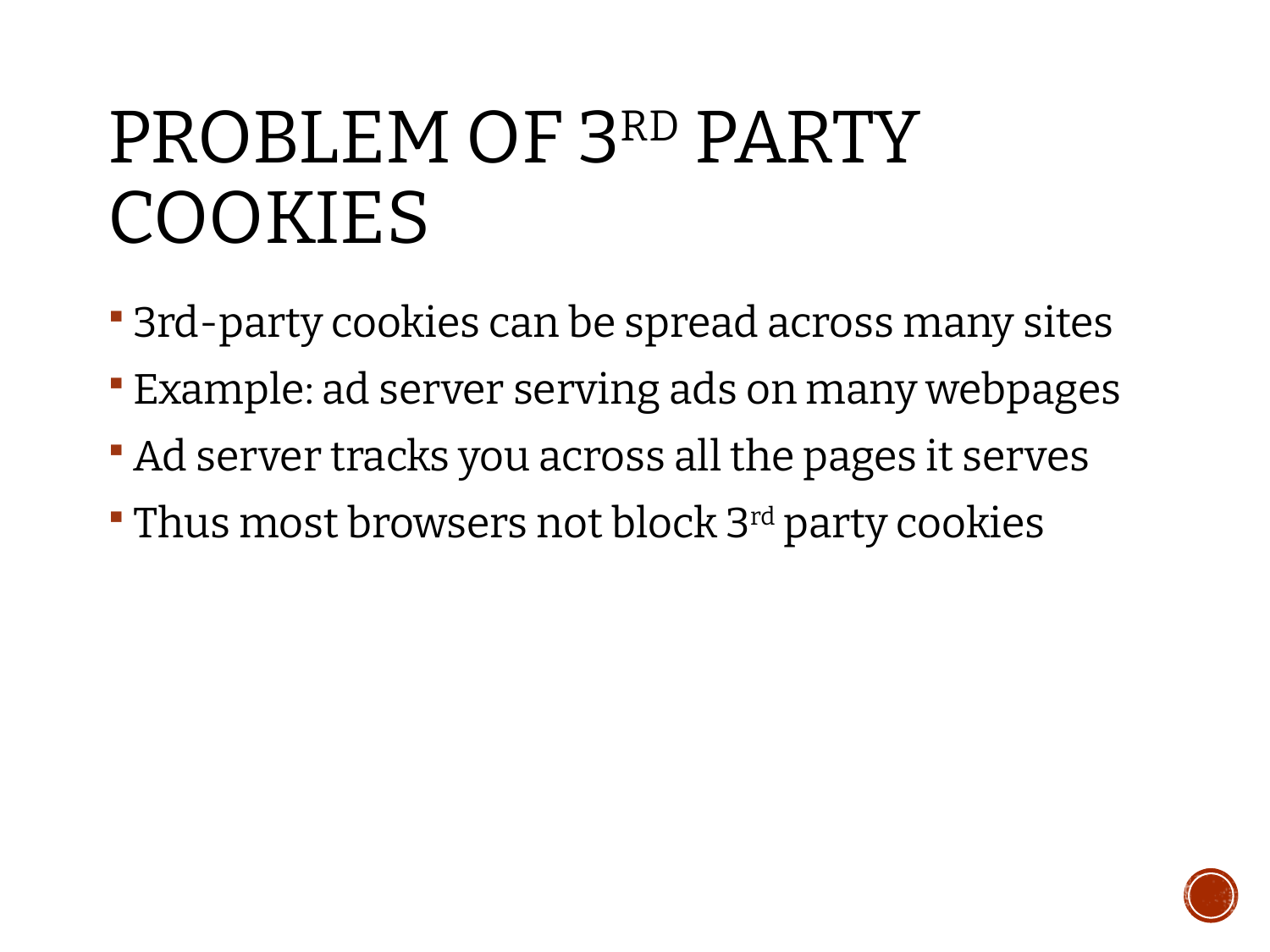

# Problem of 3rd Party Cookies
3rd-party cookies can be spread across many sites
Example: ad server serving ads on many webpages
Ad server tracks you across all the pages it serves
Thus most browsers not block 3rd party cookies